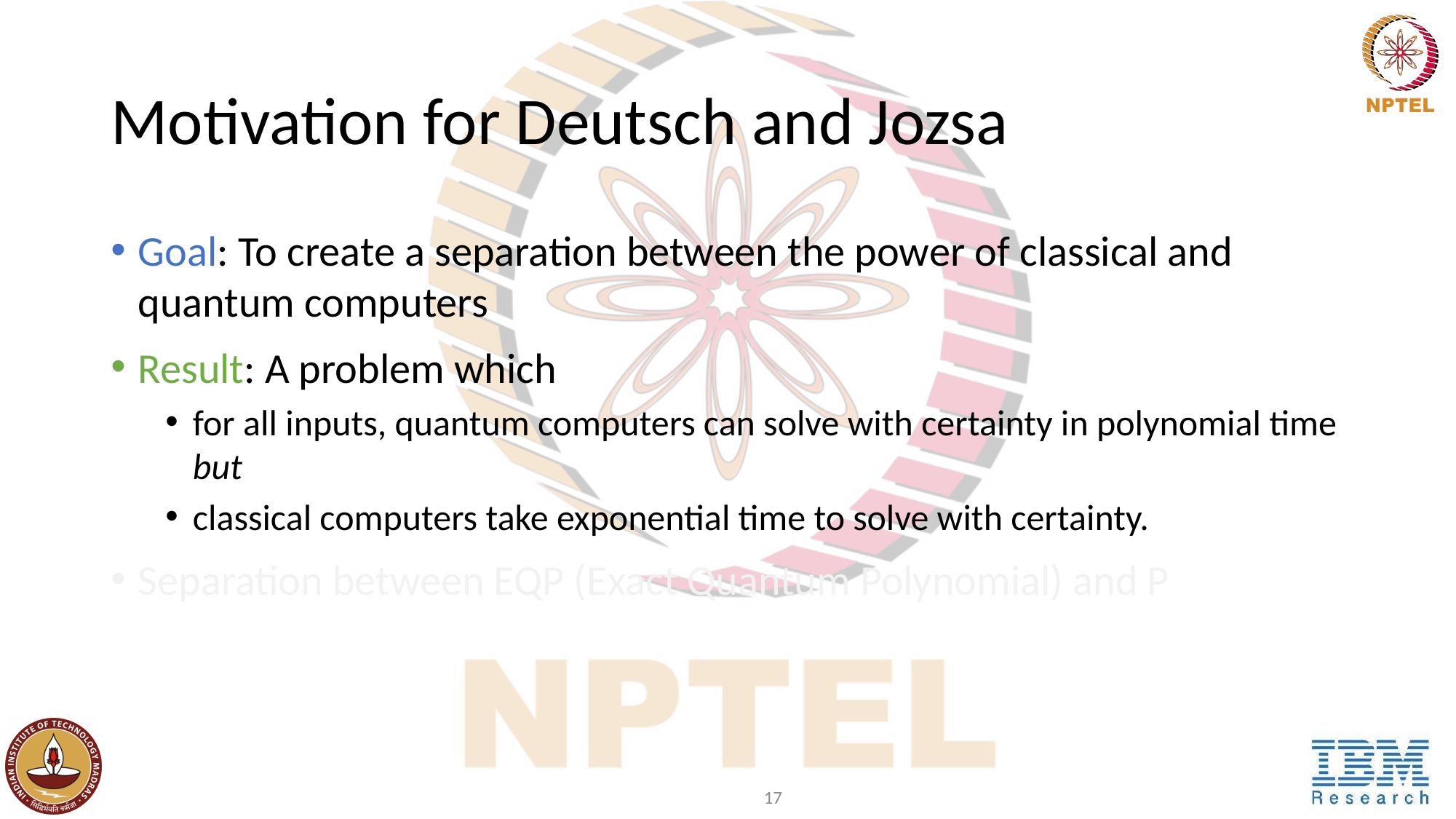

# Motivation for Deutsch and Jozsa
Goal: To create a separation between the power of classical and quantum computers
Result: A problem which
for all inputs, quantum computers can solve with certainty in polynomial time but
classical computers take exponential time to solve with certainty.
Separation between EQP (Exact Quantum Polynomial) and P
17